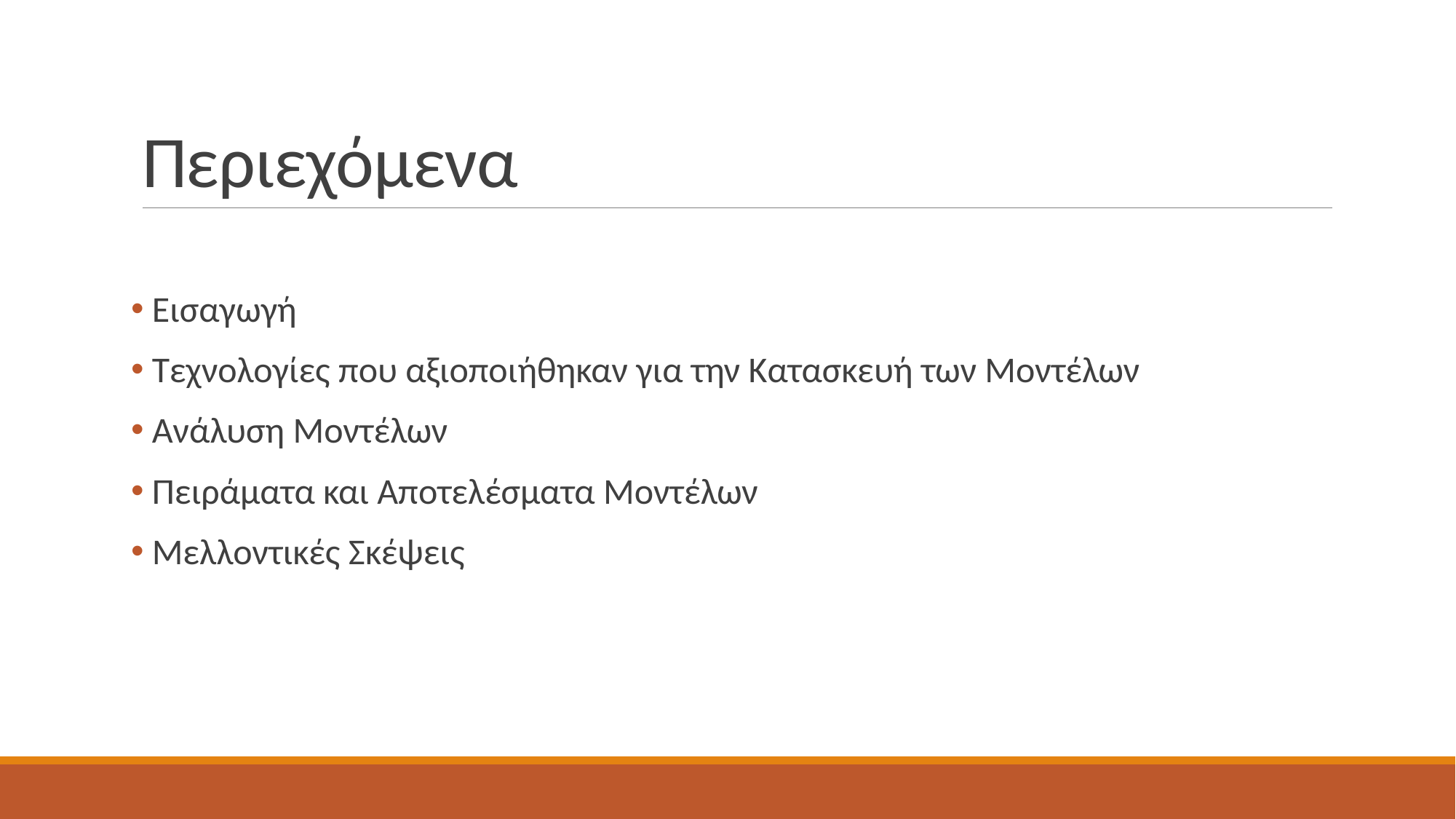

# Περιεχόμενα

 Εισαγωγή
 Τεχνολογίες που αξιοποιήθηκαν για την Κατασκευή των Μοντέλων
 Ανάλυση Μοντέλων
 Πειράματα και Αποτελέσματα Μοντέλων
 Μελλοντικές Σκέψεις